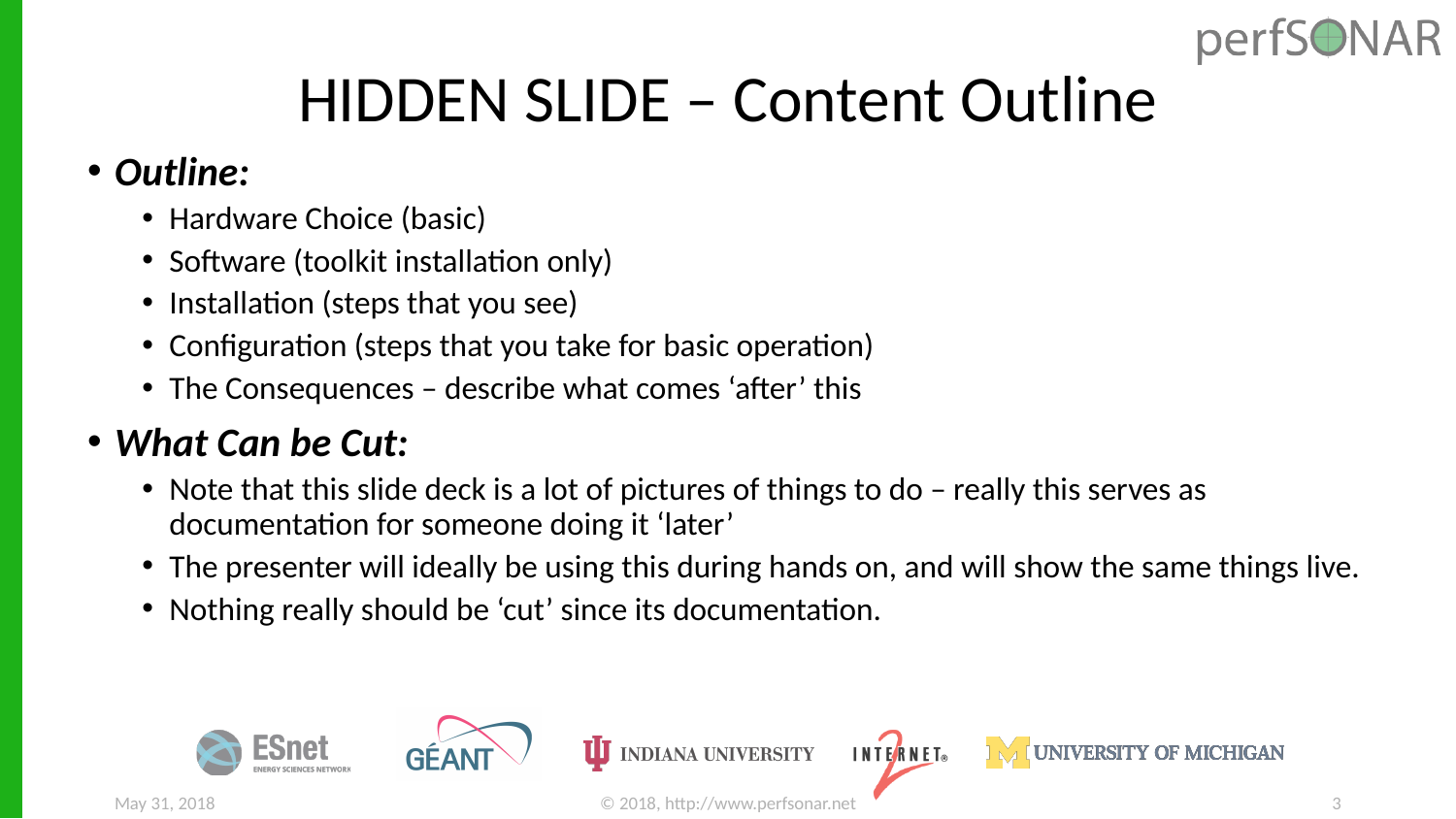

# HIDDEN SLIDE – Content Outline
Outline:
Hardware Choice (basic)
Software (toolkit installation only)
Installation (steps that you see)
Configuration (steps that you take for basic operation)
The Consequences – describe what comes ‘after’ this
What Can be Cut:
Note that this slide deck is a lot of pictures of things to do – really this serves as documentation for someone doing it ‘later’
The presenter will ideally be using this during hands on, and will show the same things live.
Nothing really should be ‘cut’ since its documentation.
May 31, 2018
© 2018, http://www.perfsonar.net
3